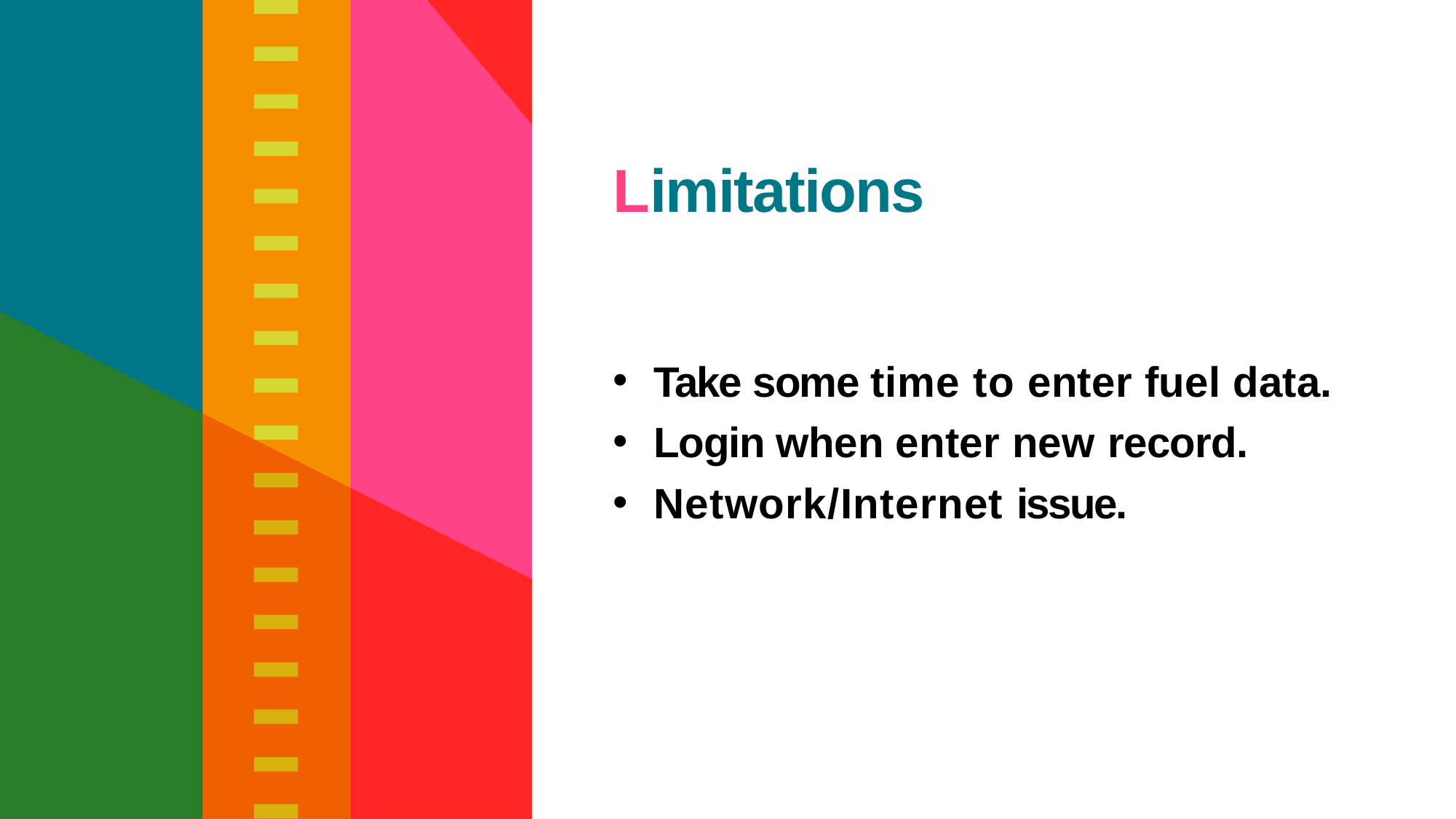

# Limitations
Take some time to enter fuel data.
Login when enter new record.
Network/Internet issue.